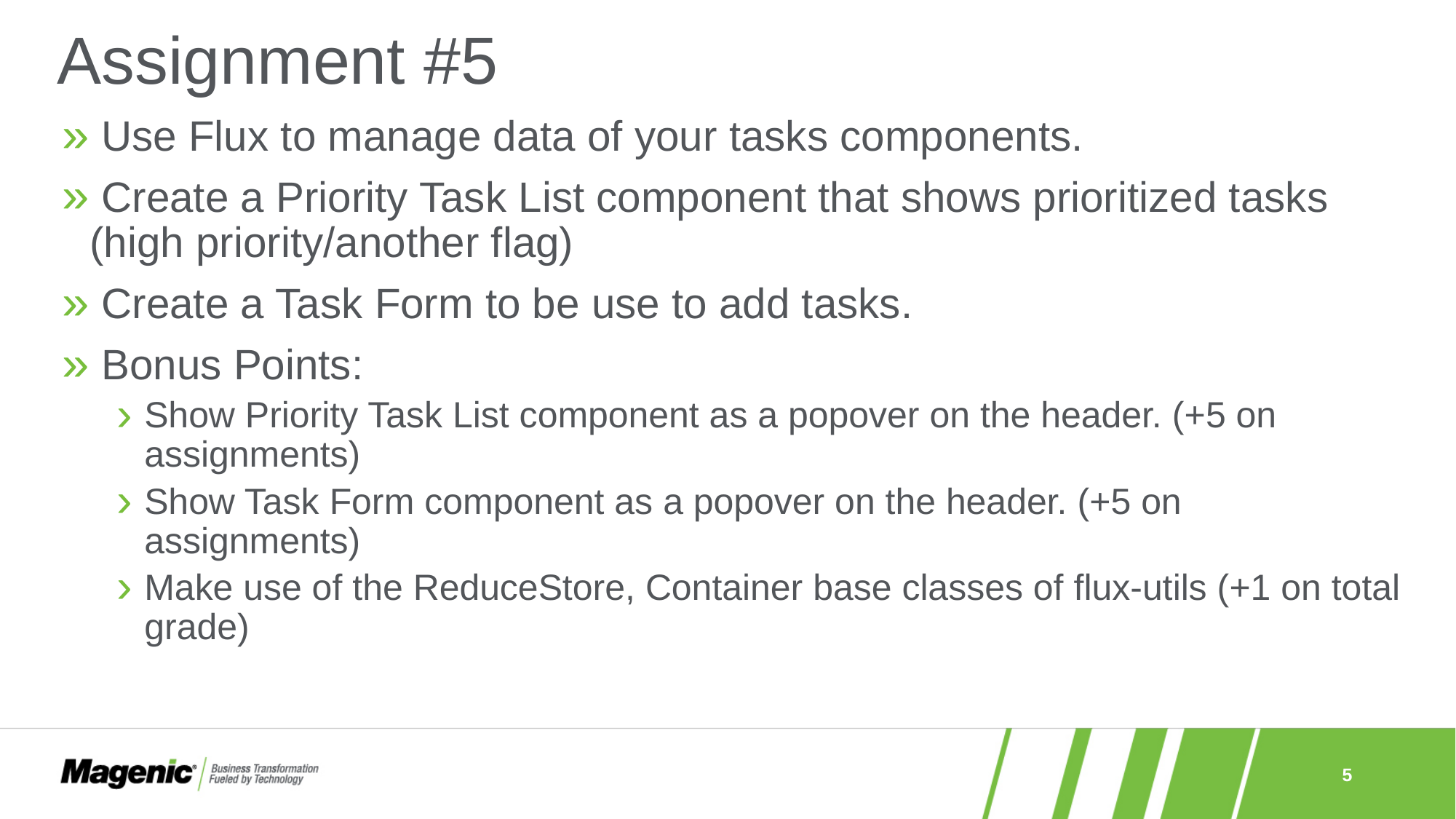

# Assignment #5
 Use Flux to manage data of your tasks components.
 Create a Priority Task List component that shows prioritized tasks (high priority/another flag)
 Create a Task Form to be use to add tasks.
 Bonus Points:
Show Priority Task List component as a popover on the header. (+5 on assignments)
Show Task Form component as a popover on the header. (+5 on assignments)
Make use of the ReduceStore, Container base classes of flux-utils (+1 on total grade)